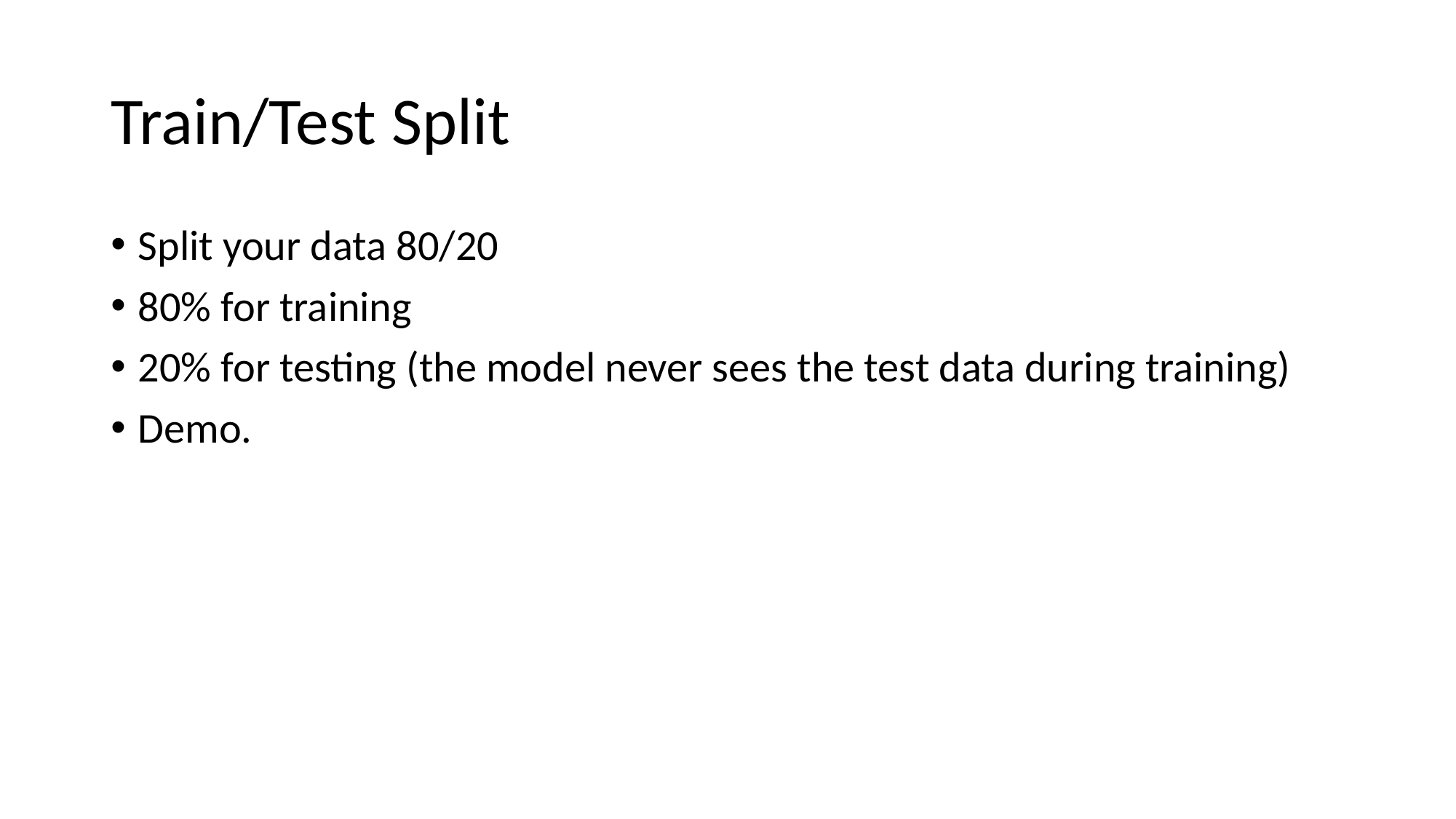

# Train/Test Split
Split your data 80/20
80% for training
20% for testing (the model never sees the test data during training)
Demo.